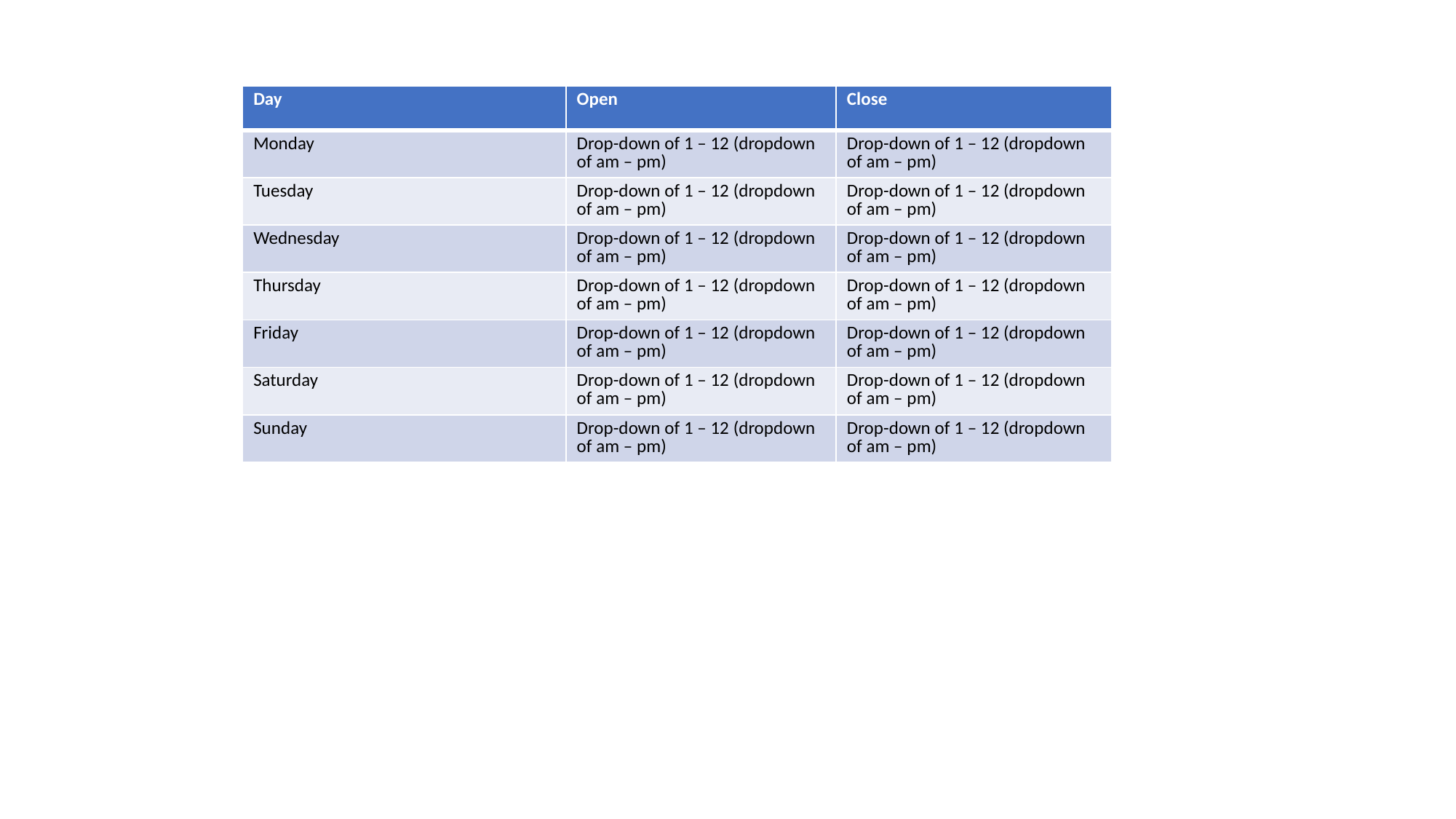

| Day | Open | Close |
| --- | --- | --- |
| Monday | Drop-down of 1 – 12 (dropdown of am – pm) | Drop-down of 1 – 12 (dropdown of am – pm) |
| Tuesday | Drop-down of 1 – 12 (dropdown of am – pm) | Drop-down of 1 – 12 (dropdown of am – pm) |
| Wednesday | Drop-down of 1 – 12 (dropdown of am – pm) | Drop-down of 1 – 12 (dropdown of am – pm) |
| Thursday | Drop-down of 1 – 12 (dropdown of am – pm) | Drop-down of 1 – 12 (dropdown of am – pm) |
| Friday | Drop-down of 1 – 12 (dropdown of am – pm) | Drop-down of 1 – 12 (dropdown of am – pm) |
| Saturday | Drop-down of 1 – 12 (dropdown of am – pm) | Drop-down of 1 – 12 (dropdown of am – pm) |
| Sunday | Drop-down of 1 – 12 (dropdown of am – pm) | Drop-down of 1 – 12 (dropdown of am – pm) |